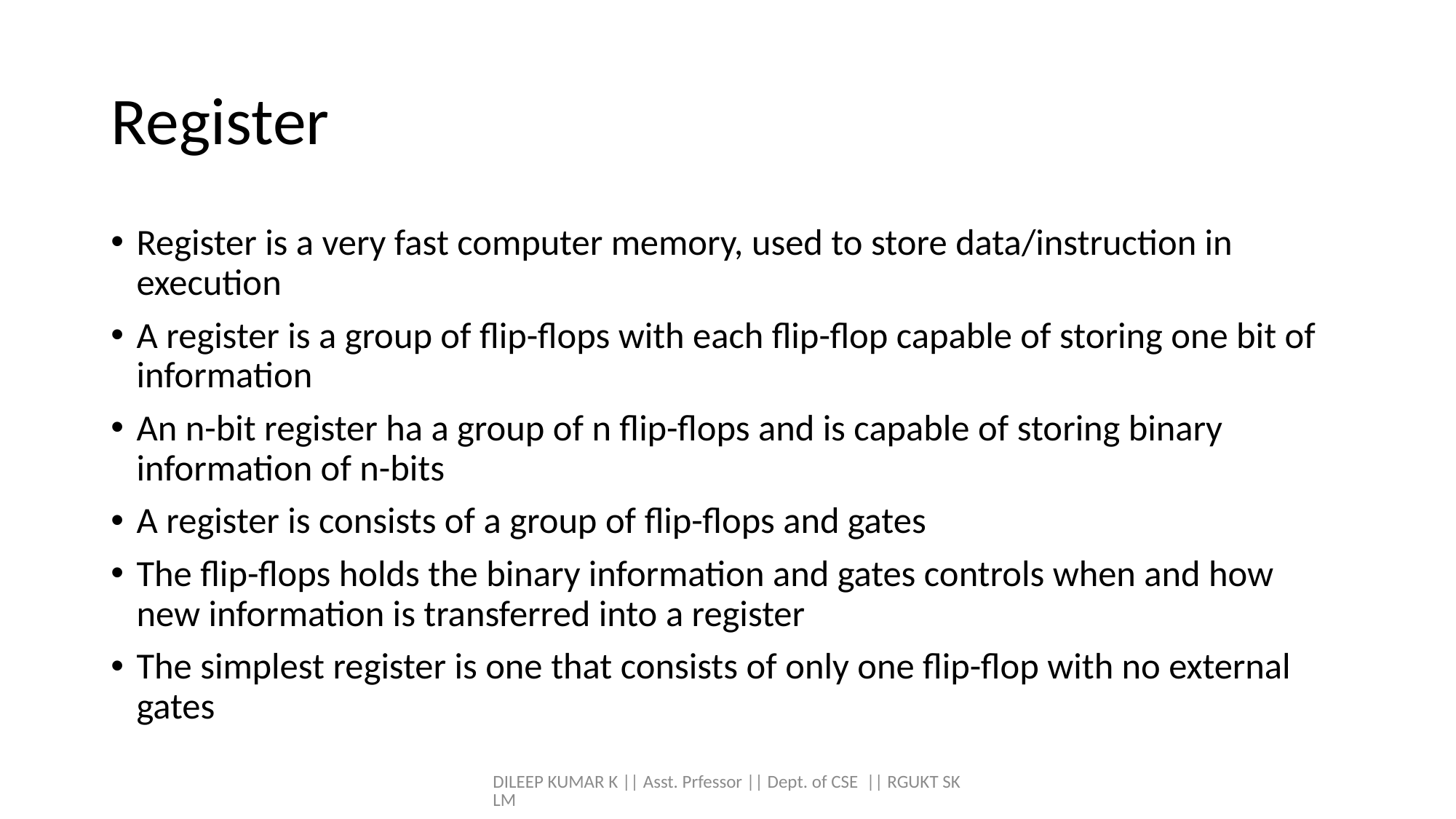

# Register
Register is a very fast computer memory, used to store data/instruction in execution
A register is a group of flip-flops with each flip-flop capable of storing one bit of information
An n-bit register ha a group of n flip-flops and is capable of storing binary information of n-bits
A register is consists of a group of flip-flops and gates
The flip-flops holds the binary information and gates controls when and how new information is transferred into a register
The simplest register is one that consists of only one flip-flop with no external gates
DILEEP KUMAR K || Asst. Prfessor || Dept. of CSE  || RGUKT SKLM